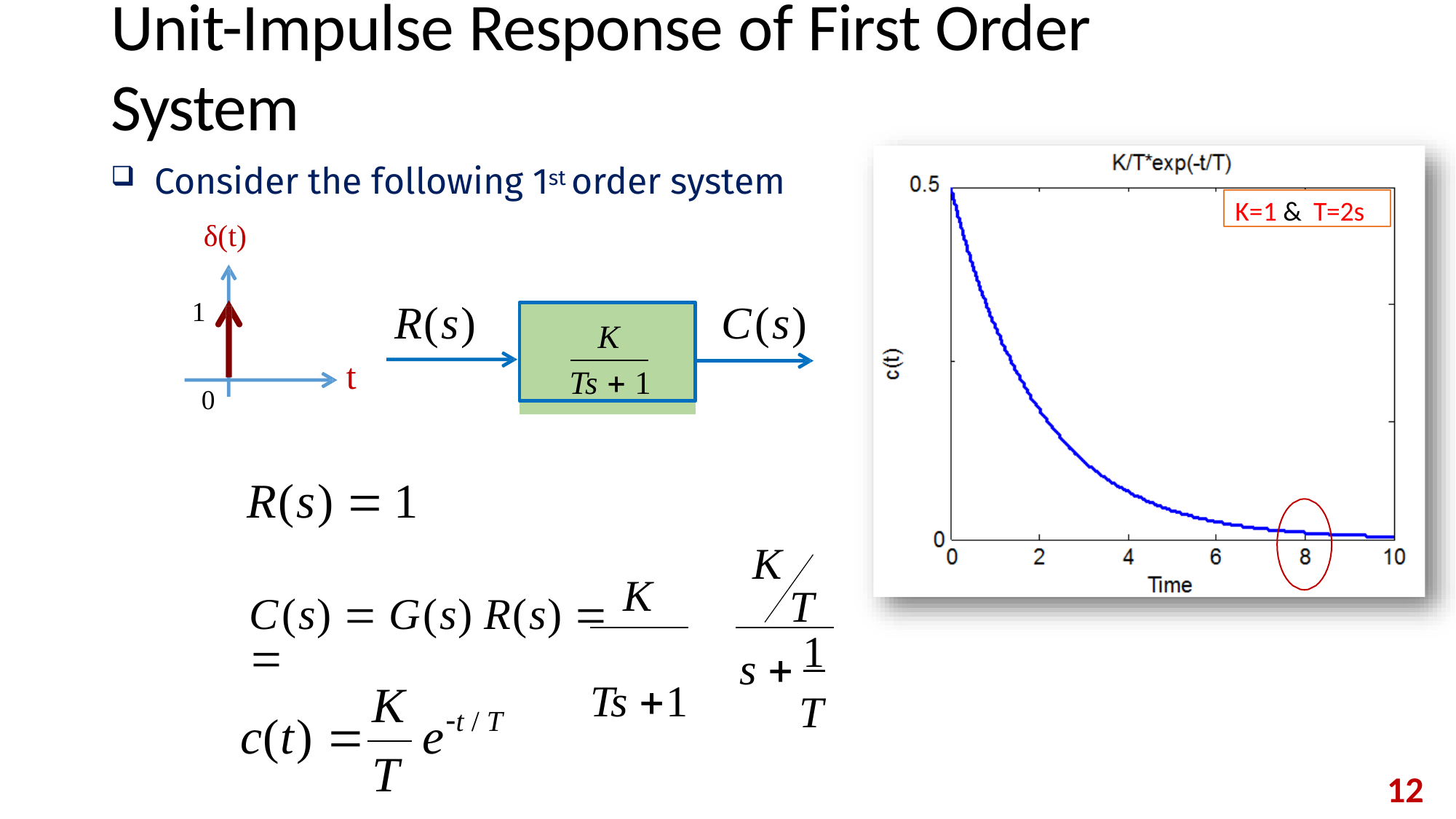

# Unit-Impulse Response of First Order System

Consider the following 1st order system
δ(t)

K=1 & T=2s

R(s)	C(s)
1

K
Ts + 1
t

0
R(s) =	1

K
T

K
C(s) = G(s) R(s) =	=
Ts +1
1

s +
T
K
−t / T
c(t) =	e
T

12